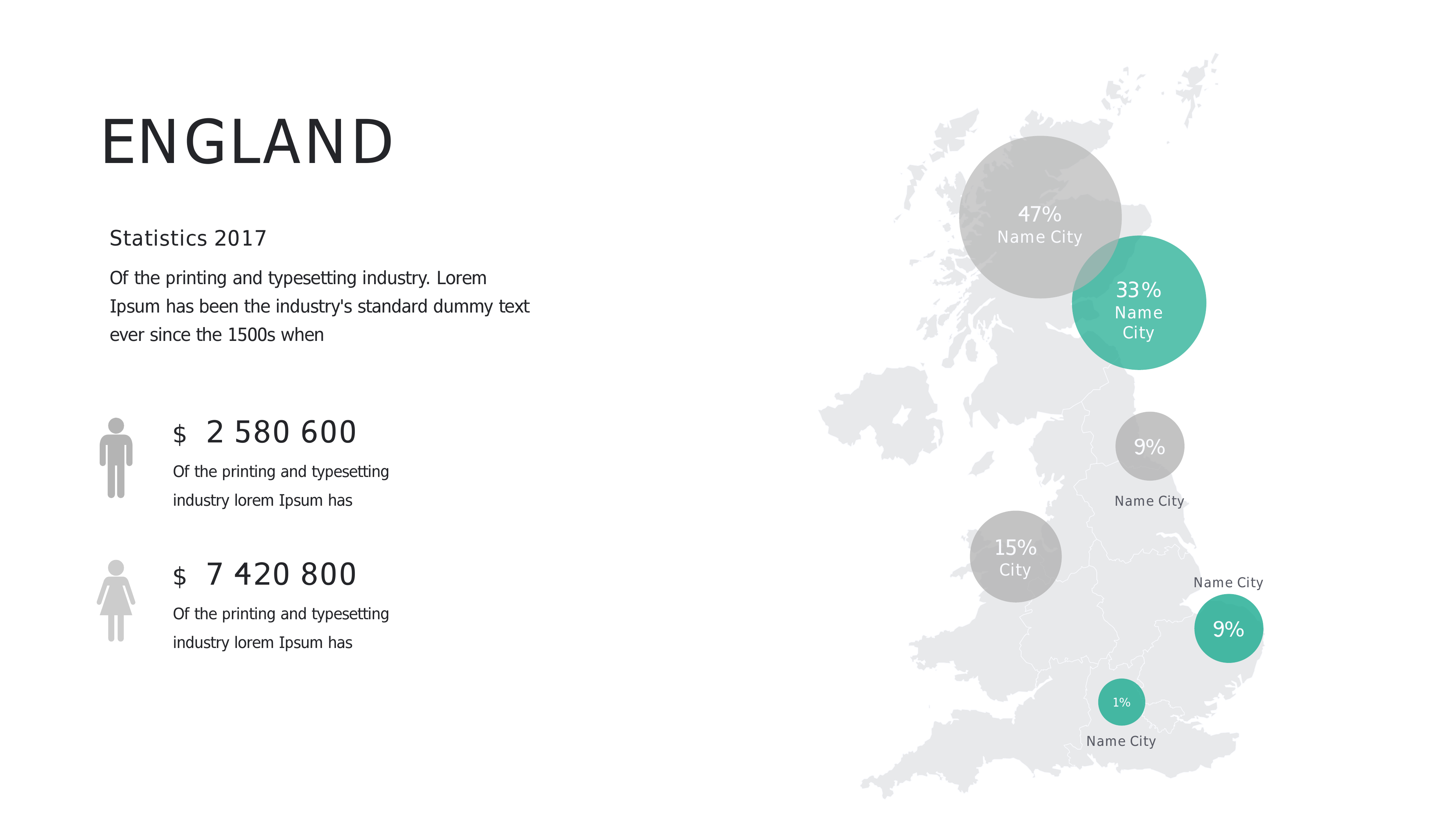

# ENGLAND
47%
Name City
Statistics 2017
Of the printing and typesetting industry. Lorem Ipsum has been the industry's standard dummy text ever since the 1500s when
33 %
Name City
$  2 580 600
Of the printing and typesetting industry lorem Ipsum has

$  7 420 800
Of the printing and typesetting industry lorem Ipsum has

9%
Name City
15%
City
Name City
9%
1%
Name City